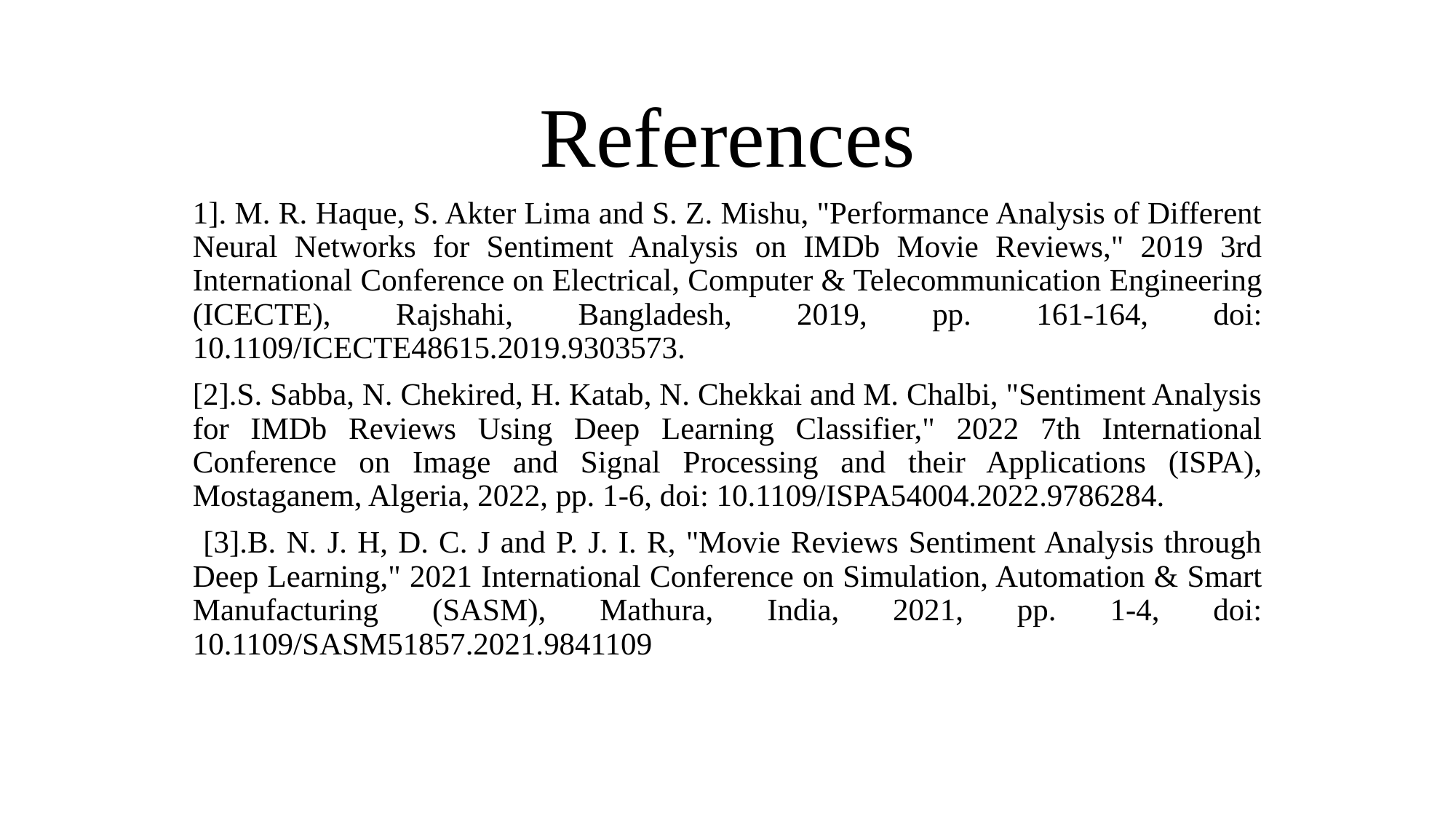

# References
1]. M. R. Haque, S. Akter Lima and S. Z. Mishu, "Performance Analysis of Different Neural Networks for Sentiment Analysis on IMDb Movie Reviews," 2019 3rd International Conference on Electrical, Computer & Telecommunication Engineering (ICECTE), Rajshahi, Bangladesh, 2019, pp. 161-164, doi: 10.1109/ICECTE48615.2019.9303573.
[2].S. Sabba, N. Chekired, H. Katab, N. Chekkai and M. Chalbi, "Sentiment Analysis for IMDb Reviews Using Deep Learning Classifier," 2022 7th International Conference on Image and Signal Processing and their Applications (ISPA), Mostaganem, Algeria, 2022, pp. 1-6, doi: 10.1109/ISPA54004.2022.9786284.
 [3].B. N. J. H, D. C. J and P. J. I. R, "Movie Reviews Sentiment Analysis through Deep Learning," 2021 International Conference on Simulation, Automation & Smart Manufacturing (SASM), Mathura, India, 2021, pp. 1-4, doi: 10.1109/SASM51857.2021.9841109